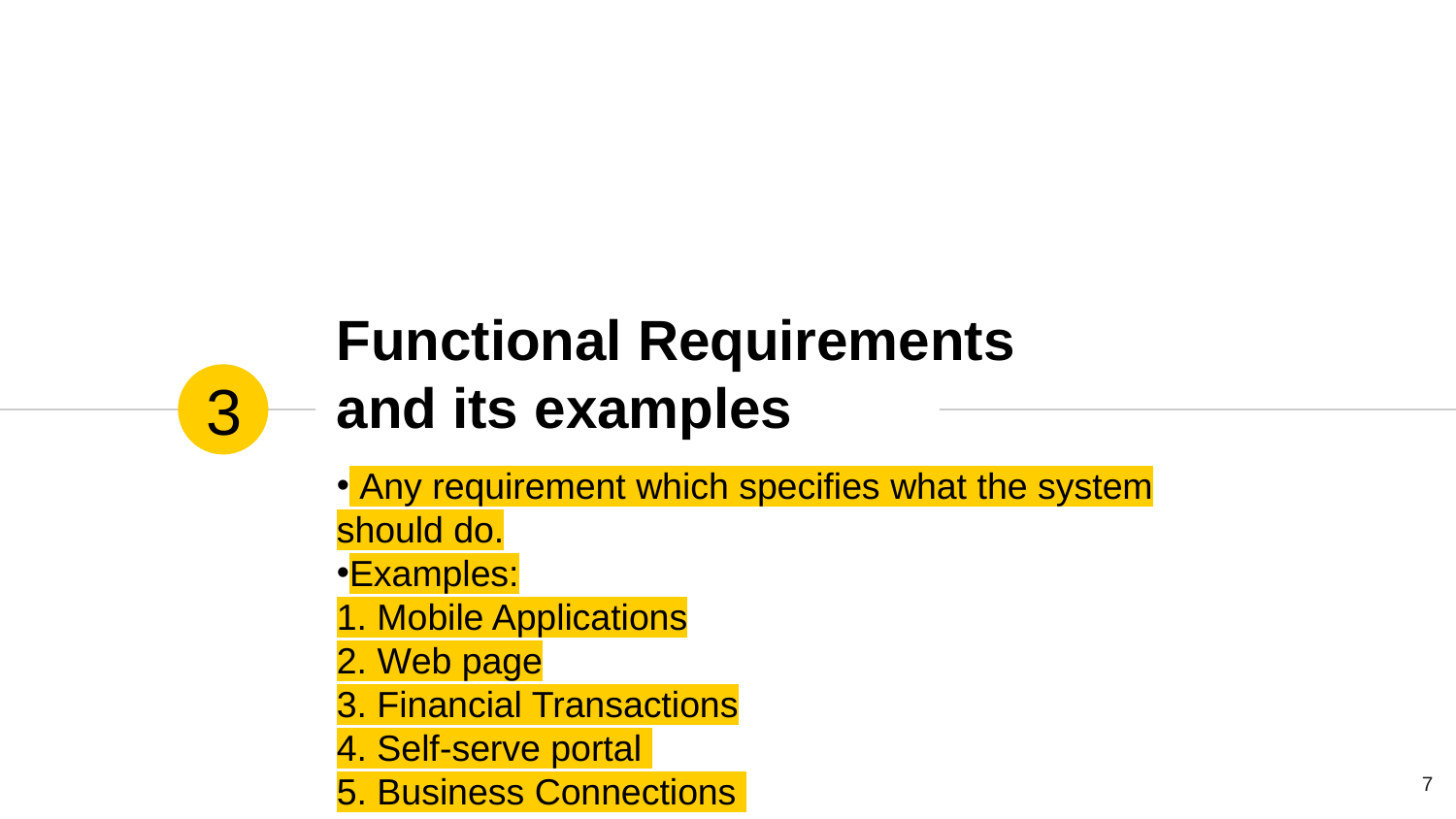

# Functional Requirements and its examples
3
 Any requirement which specifies what the system should do.
Examples:
1. Mobile Applications
2. Web page
3. Financial Transactions
4. Self-serve portal
5. Business Connections

7